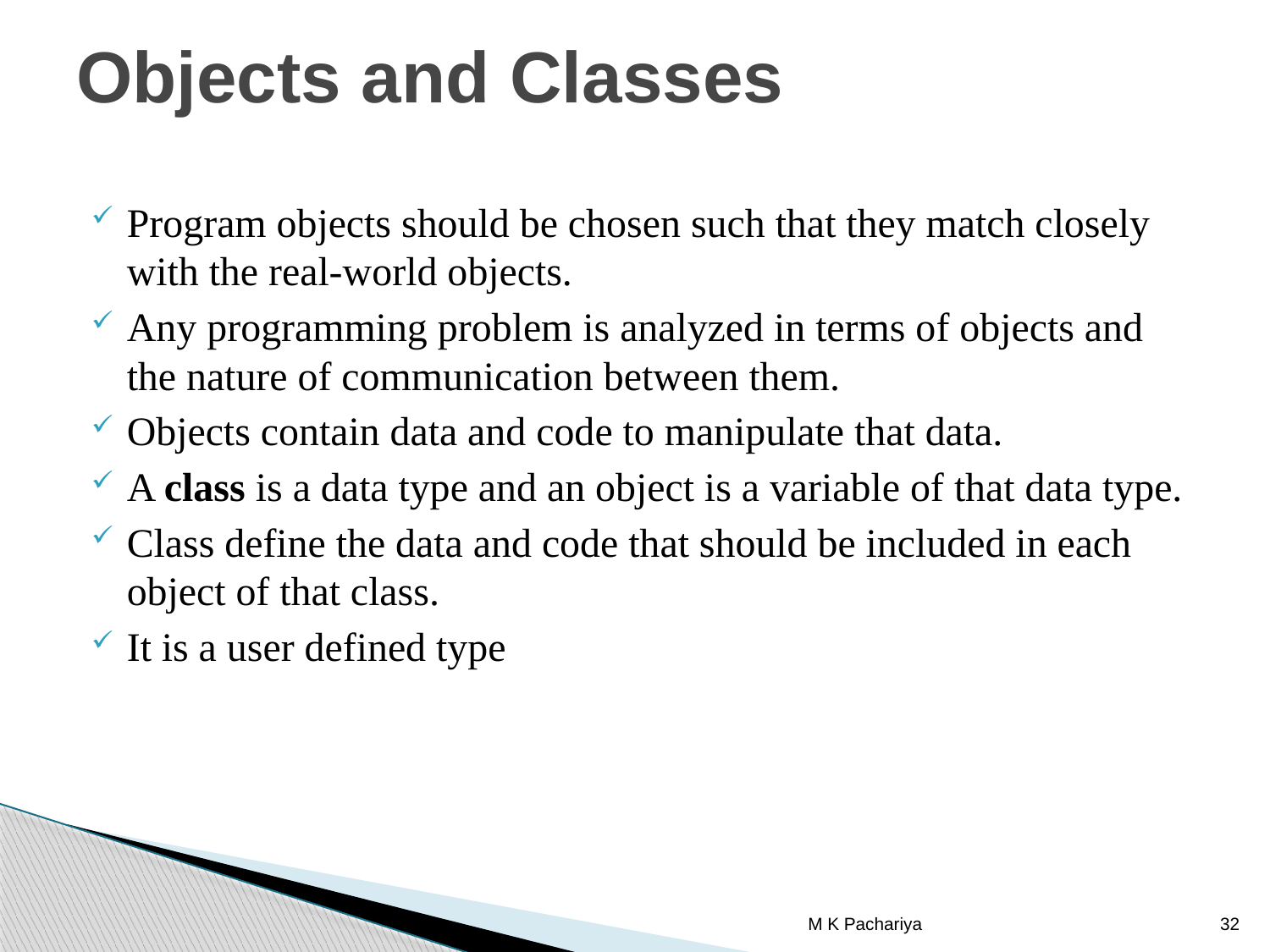

# Objects and Classes
Program objects should be chosen such that they match closely with the real-world objects.
Any programming problem is analyzed in terms of objects and the nature of communication between them.
Objects contain data and code to manipulate that data.
A class is a data type and an object is a variable of that data type.
Class define the data and code that should be included in each object of that class.
It is a user defined type
M K Pachariya
32